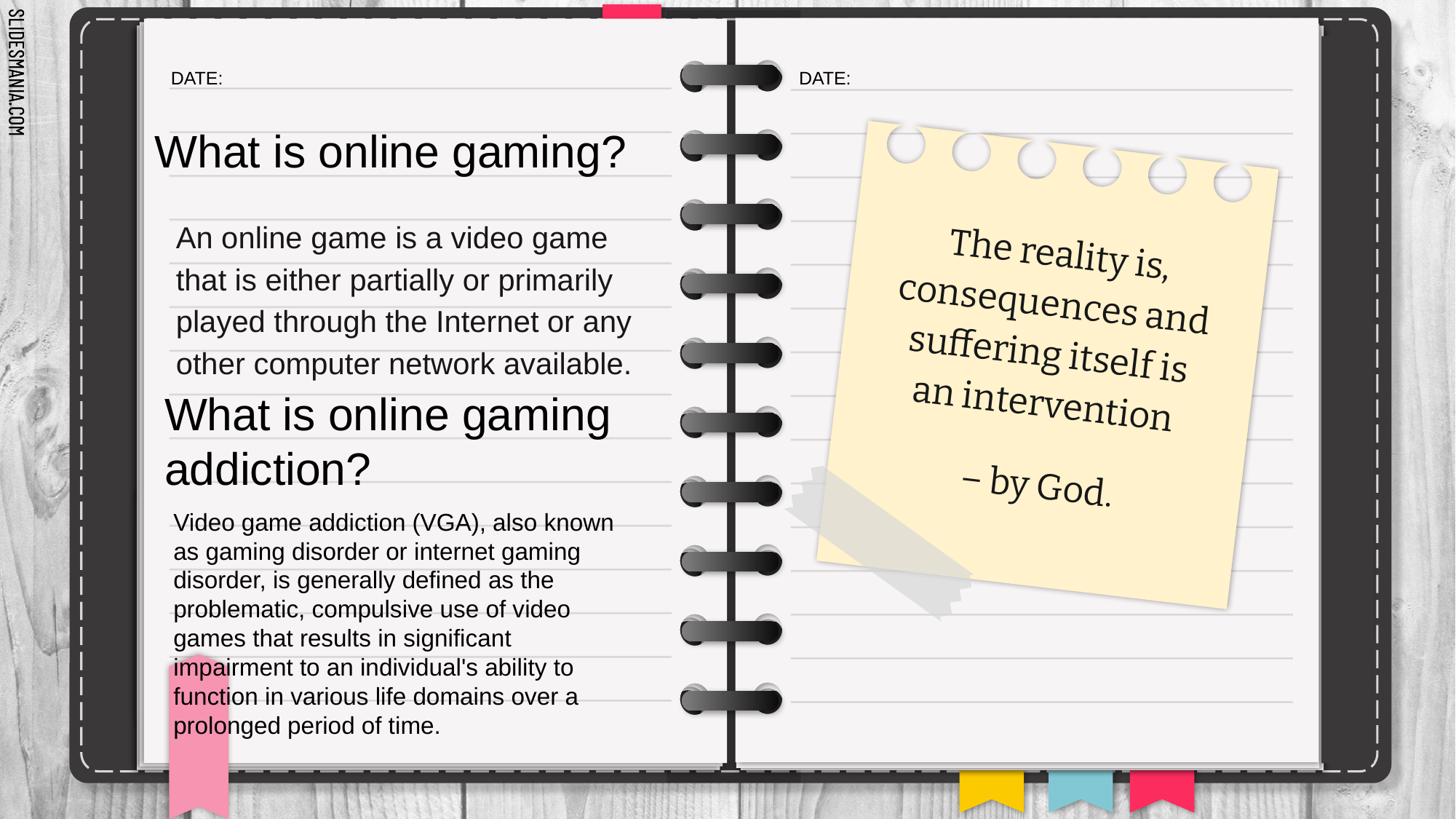

# What is online gaming?
The reality is, consequences and suffering itself is an intervention
 – by God.
An online game is a video game that is either partially or primarily played through the Internet or any other computer network available.

What is online gaming addiction?
Video game addiction (VGA), also known as gaming disorder or internet gaming disorder, is generally defined as the problematic, compulsive use of video games that results in significant impairment to an individual's ability to function in various life domains over a prolonged period of time.